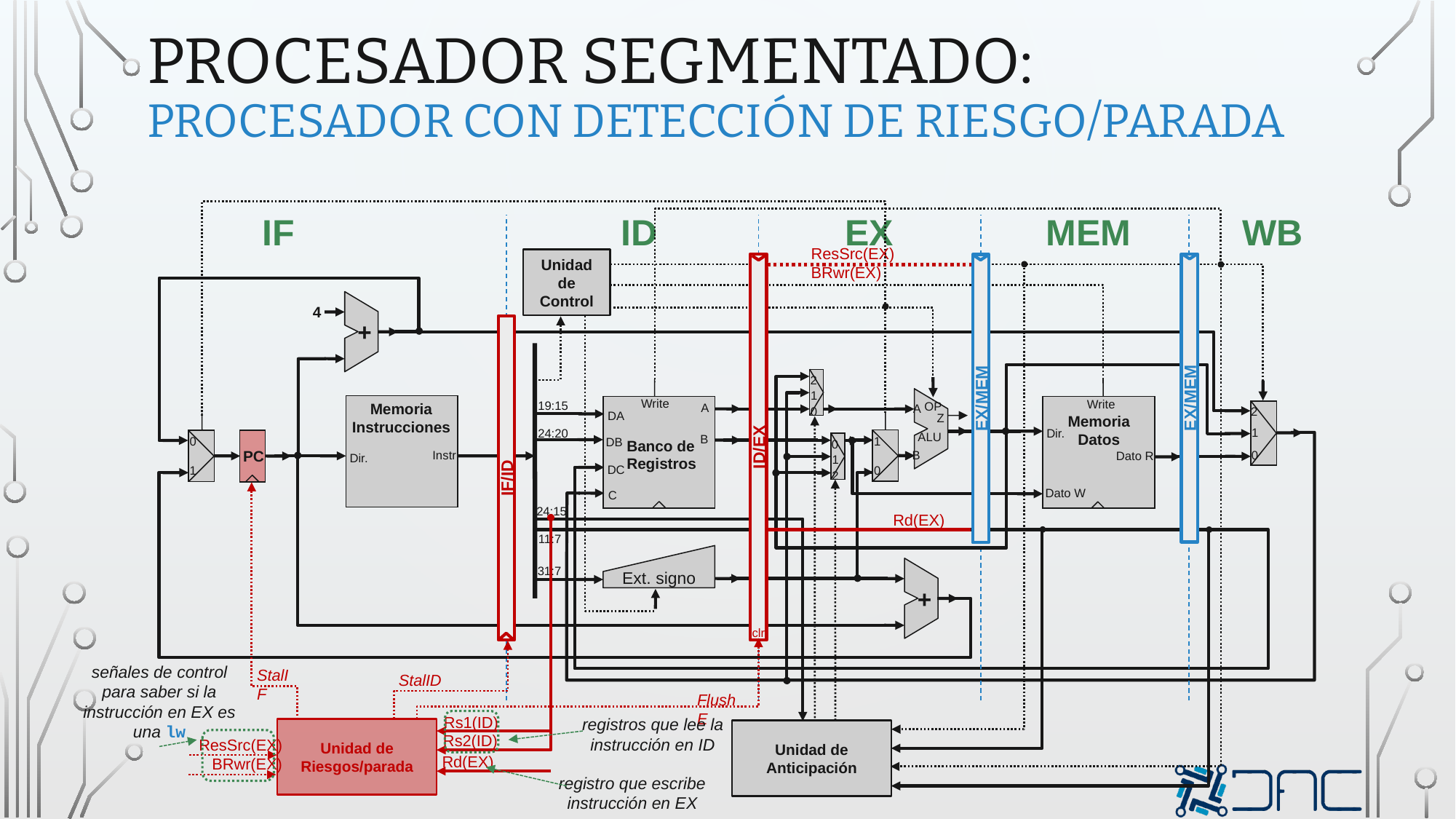

# procesador segmentado: procesador con detección de riesgo/parada

IF
ID
EX
MEM
WB

ResSrc(EX)    BRwr(EX)
Unidad de Control
ID/EX
EX/MEM

EX/MEM

+

4

IF/ID

2

1

0

Write
A

DA

B
DB
Banco de
Registros

DC

C

Write

Memoria
Datos
Dir.

Dato R

Dato W

19:15
Memoria
Instrucciones

Instr
Dir.

A
2

1

0

OP

Z

0

1

24:20
ALU
1

0

PC

0

1

2

B

24:15
Rd(EX)

11:7

Ext. signo

+

31:7

clr

señales de control para saber si la instrucción en EX es una lw
StalIF
StalID

FlushE
Rs1(ID)
registros que lee la instrucción en ID

Unidad de Riesgos/parada
Unidad de Anticipación
Rs2(ID)
ResSrc(EX)
BRwr(EX)

Rd(EX)
registro que escribe instrucción en EX